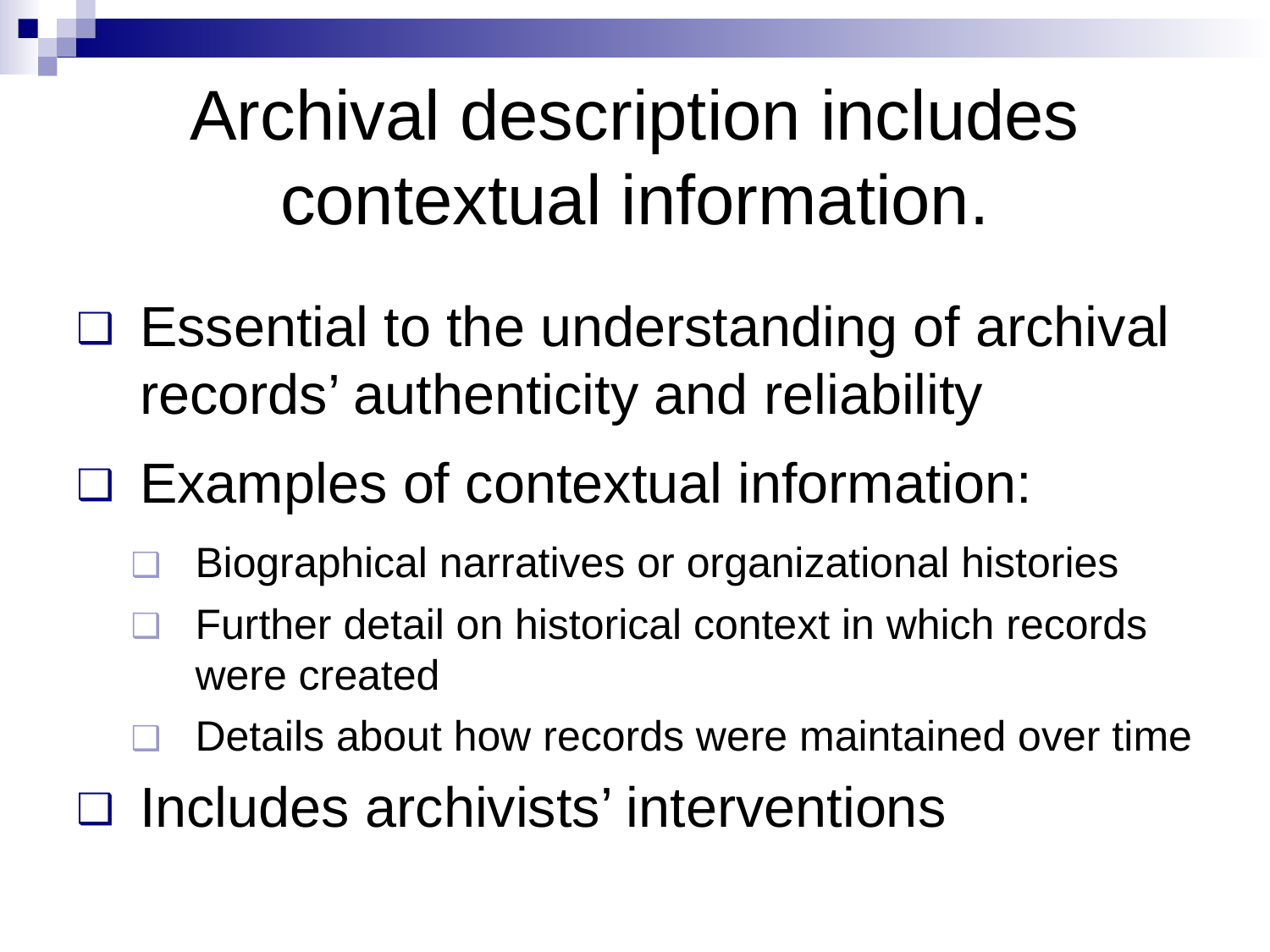

# Archival description includes contextual information.
Essential to the understanding of archival records’ authenticity and reliability
Examples of contextual information:
Biographical narratives or organizational histories
Further detail on historical context in which records were created
Details about how records were maintained over time
Includes archivists’ interventions